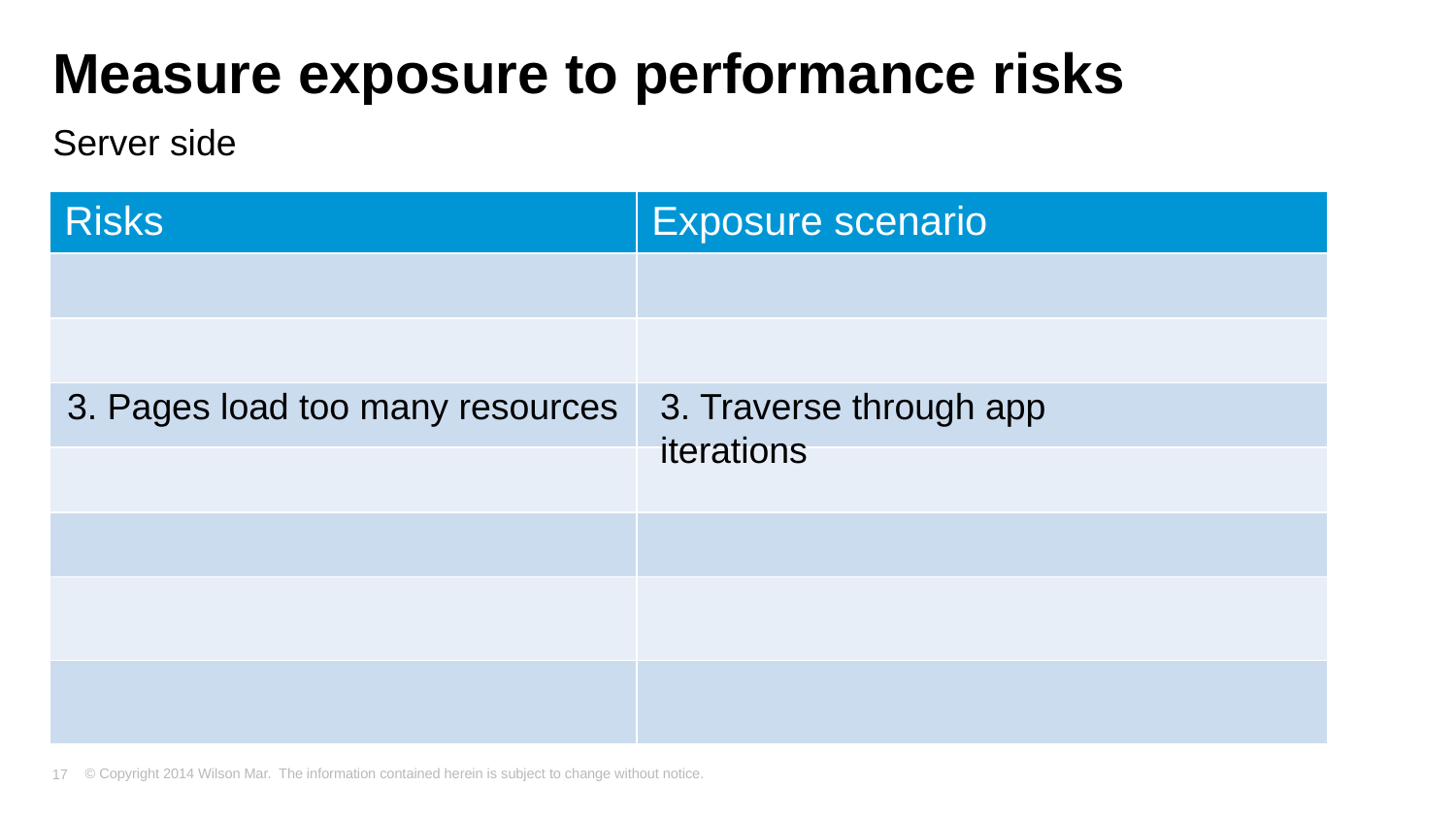

# Measure exposure to performance risks
Server side
| Risks | Exposure scenario |
| --- | --- |
|  |  |
|  |  |
|  |  |
|  |  |
|  |  |
|  |  |
|  |  |
3. Pages load too many resources
3. Traverse through app iterations